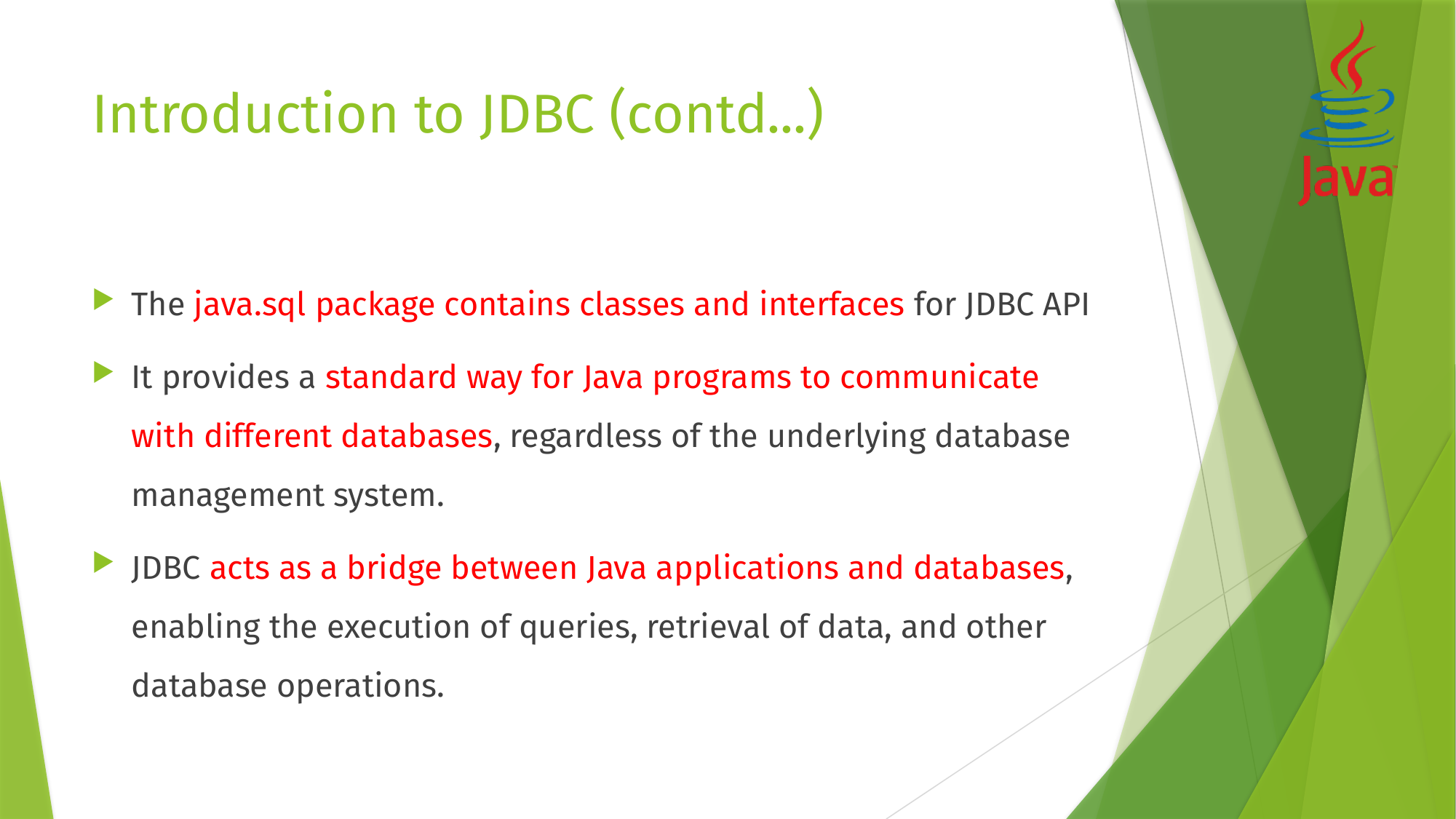

# Introduction to JDBC (contd...)
The java.sql package contains classes and interfaces for JDBC API
It provides a standard way for Java programs to communicate with different databases, regardless of the underlying database management system.
JDBC acts as a bridge between Java applications and databases, enabling the execution of queries, retrieval of data, and other database operations.